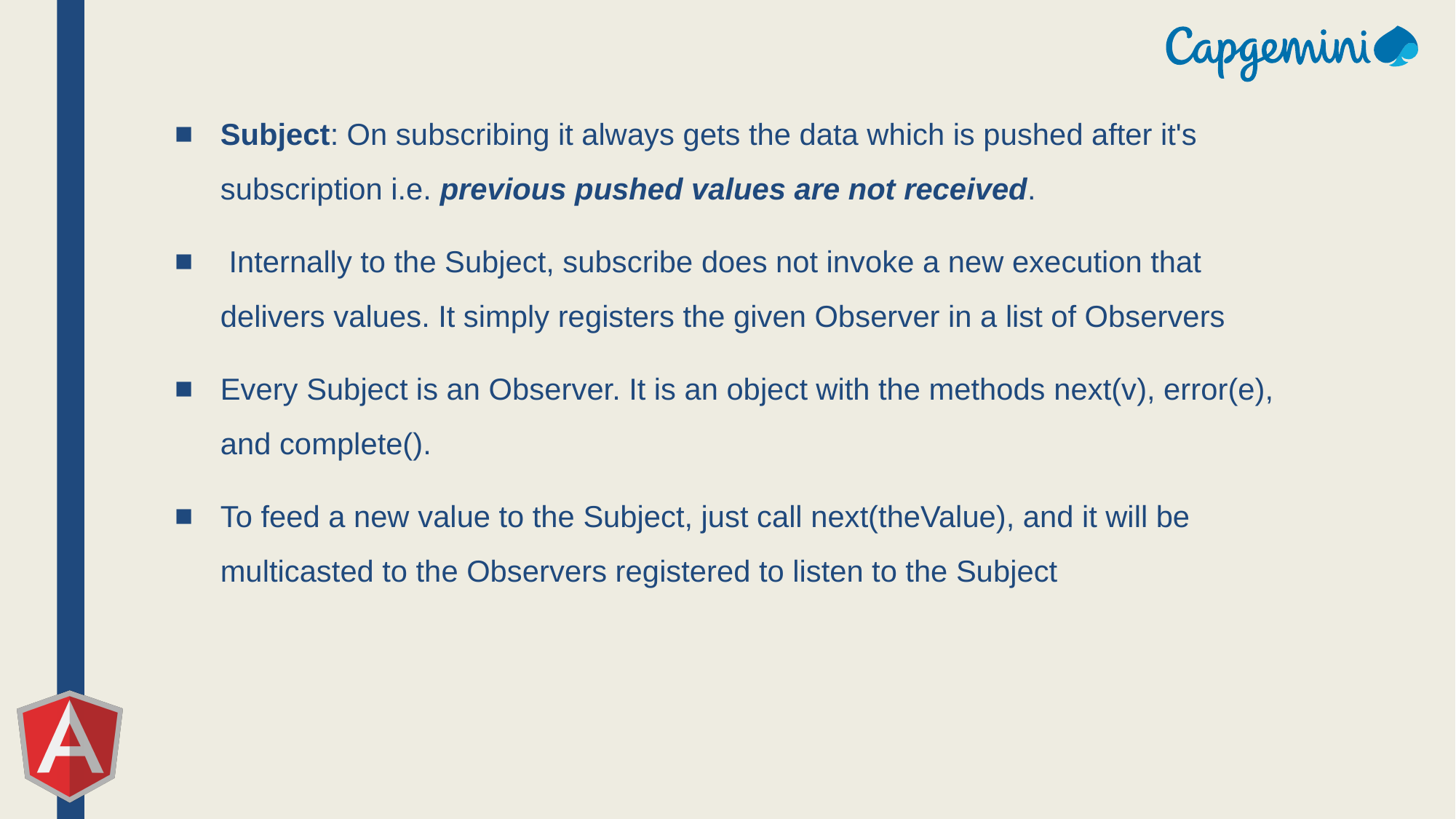

Subject: On subscribing it always gets the data which is pushed after it's subscription i.e. previous pushed values are not received.
 Internally to the Subject, subscribe does not invoke a new execution that delivers values. It simply registers the given Observer in a list of Observers
Every Subject is an Observer. It is an object with the methods next(v), error(e), and complete().
To feed a new value to the Subject, just call next(theValue), and it will be multicasted to the Observers registered to listen to the Subject